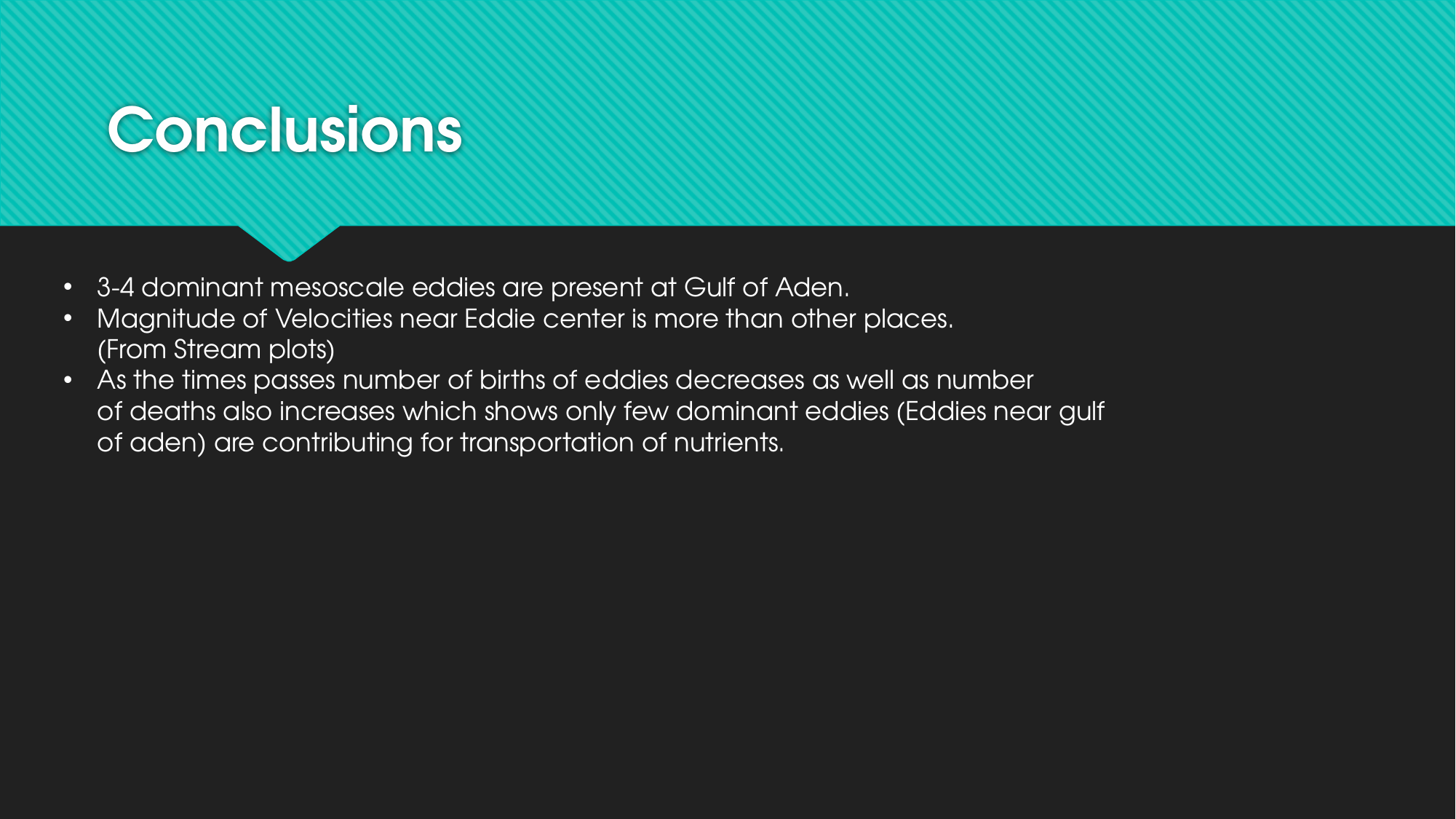

# Conclusions
3-4 dominant mesoscale eddies are present at Gulf of Aden.
Magnitude of Velocities near Eddie center is more than other places. (From Stream plots)
As the times passes number of births of eddies decreases as well as number of deaths also increases which shows only few dominant eddies (Eddies near gulf of aden) are contributing for transportation of nutrients.